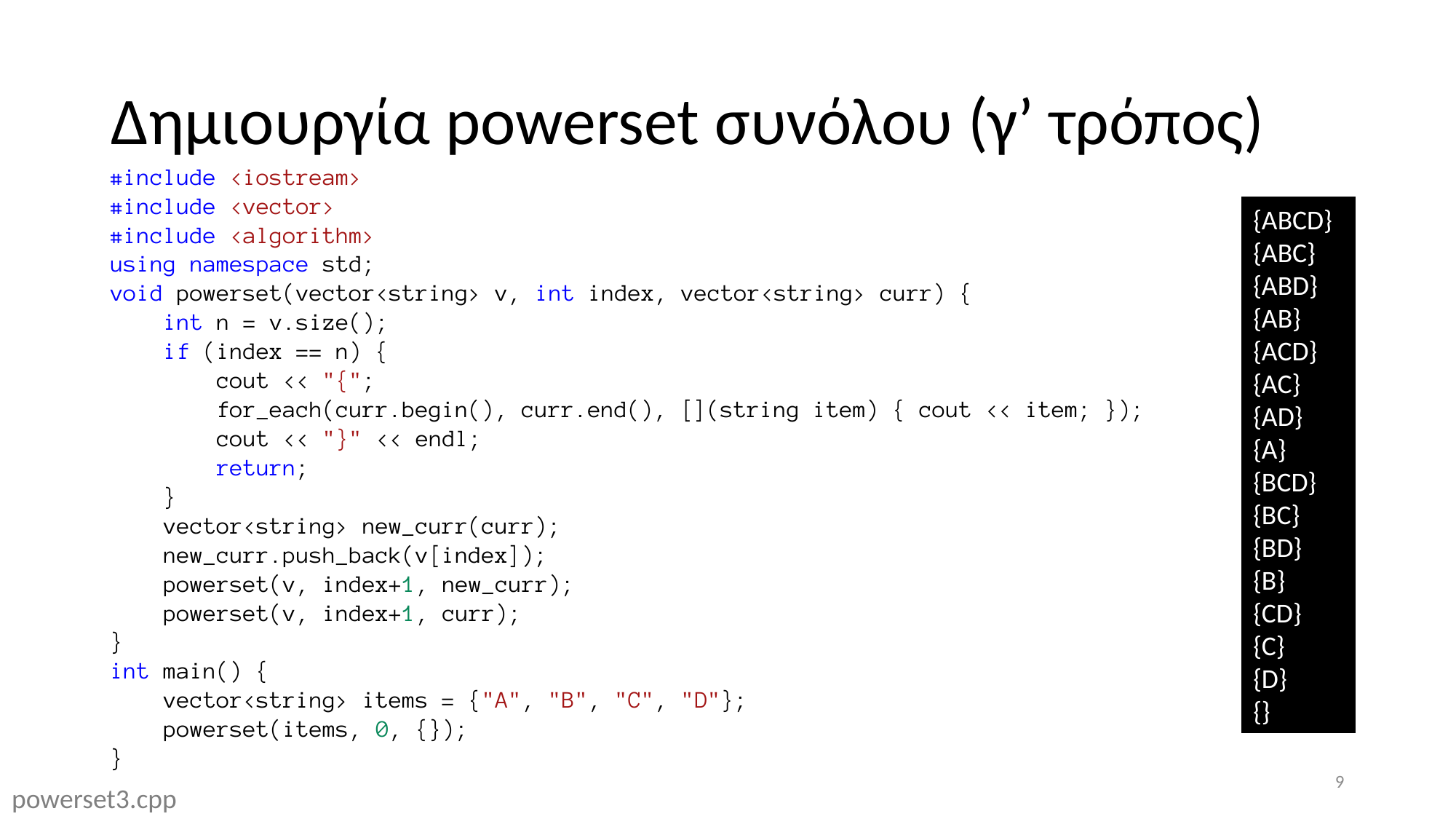

# Δημιουργία powerset συνόλου (γ’ τρόπος)
#include <iostream>
#include <vector>
#include <algorithm>
using namespace std;
void powerset(vector<string> v, int index, vector<string> curr) {
    int n = v.size();
    if (index == n) {
        cout << "{";
        for_each(curr.begin(), curr.end(), [](string item) { cout << item; });
        cout << "}" << endl;
        return;
    }
    vector<string> new_curr(curr);
    new_curr.push_back(v[index]);
    powerset(v, index+1, new_curr);
    powerset(v, index+1, curr);
}
int main() {
    vector<string> items = {"A", "B", "C", "D"};
    powerset(items, 0, {});
}
{ABCD}
{ABC}
{ABD}
{AB}
{ACD}
{AC}
{AD}
{A}
{BCD}
{BC}
{BD}
{B}
{CD}
{C}
{D}
{}
9
powerset3.cpp